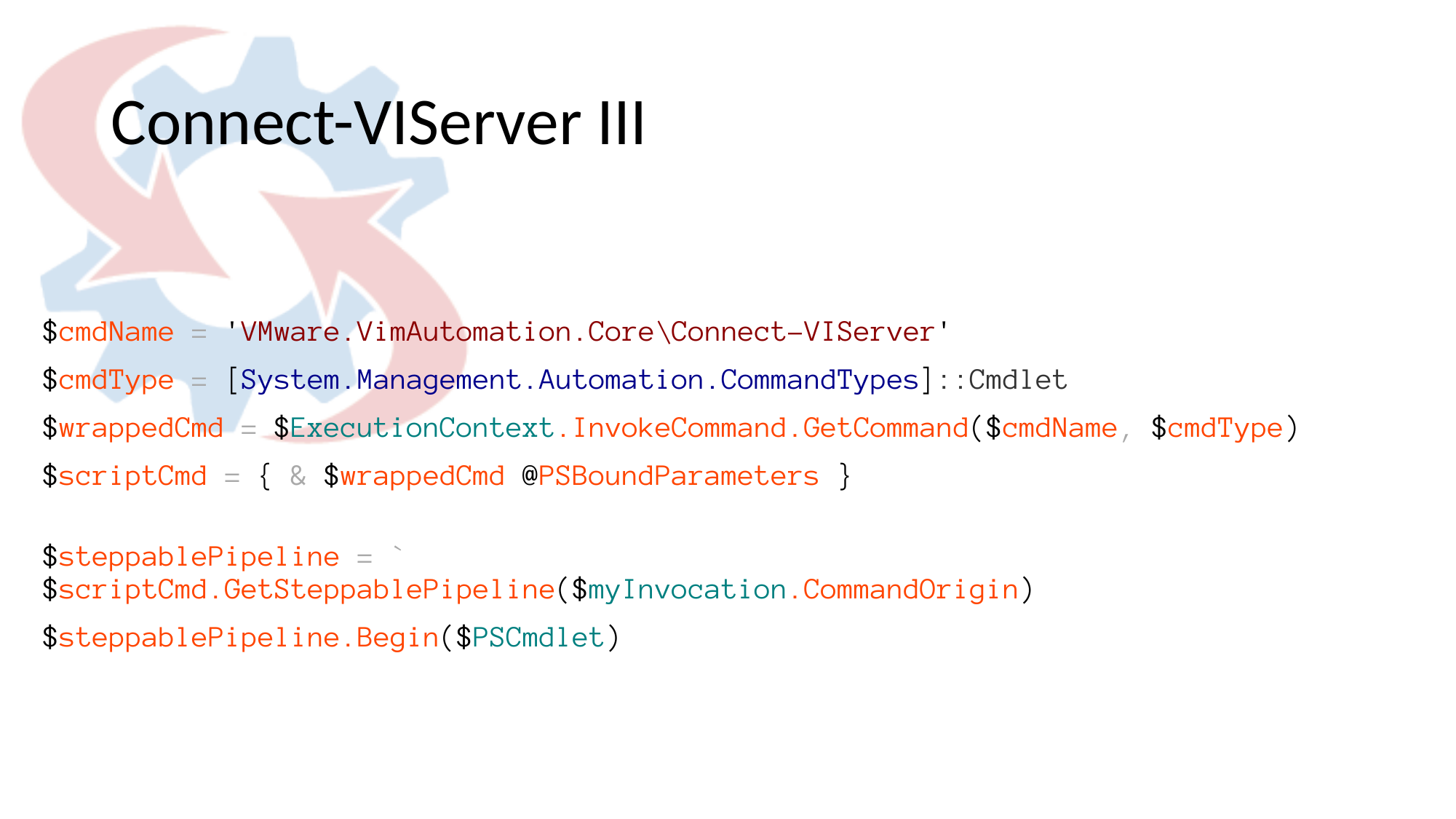

# Connect-VIServer III
$cmdName = 'VMware.VimAutomation.Core\Connect-VIServer'
$cmdType = [System.Management.Automation.CommandTypes]::Cmdlet
$wrappedCmd = $ExecutionContext.InvokeCommand.GetCommand($cmdName, $cmdType)
$scriptCmd = { & $wrappedCmd @PSBoundParameters }
$steppablePipeline = `     	$scriptCmd.GetSteppablePipeline($myInvocation.CommandOrigin)
$steppablePipeline.Begin($PSCmdlet)